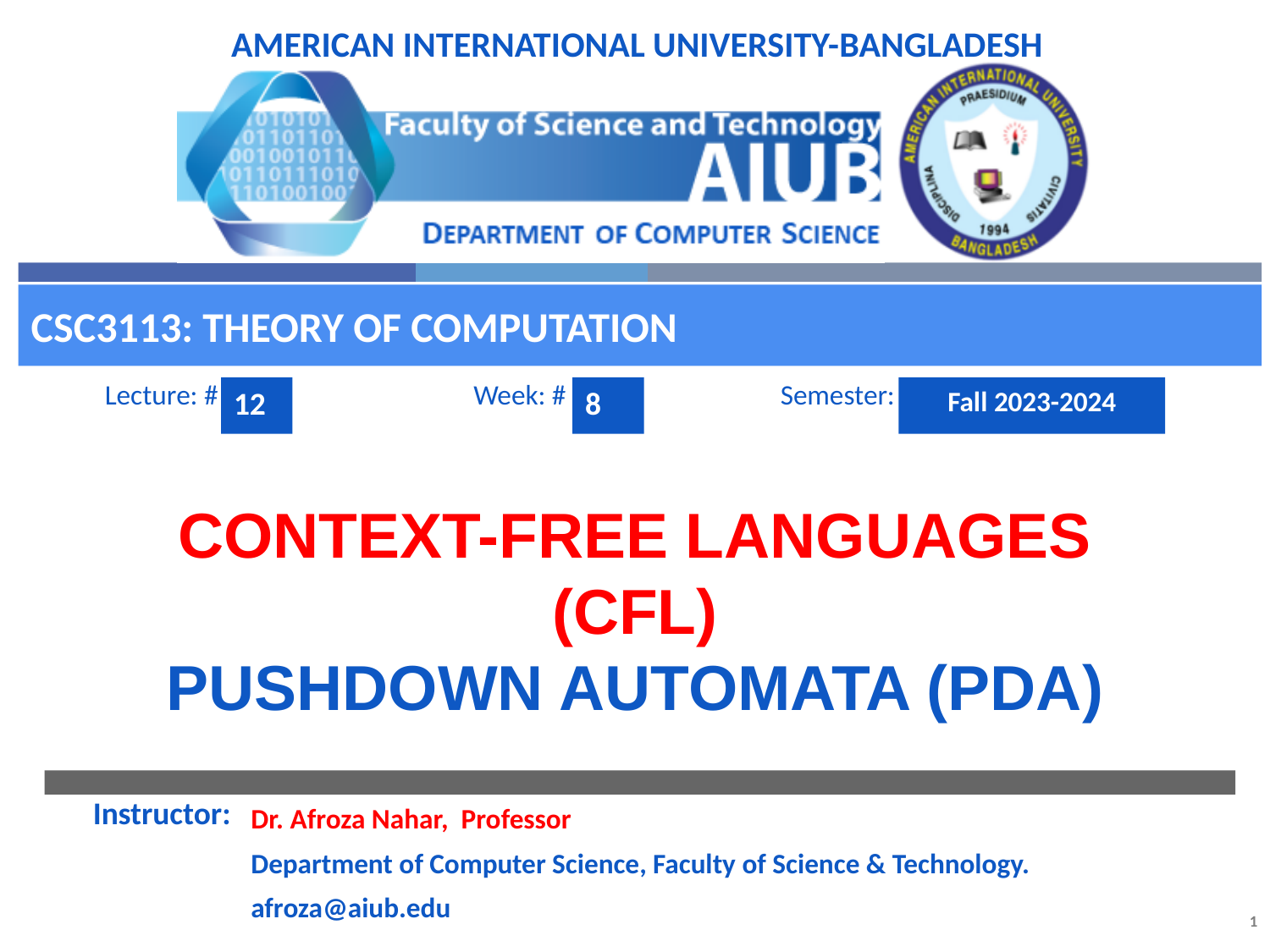

CSC3113: Theory of Computation
12
8
Fall 2023-2024
# Context-Free Languages (CFL) Pushdown Automata (PDA)
Dr. Afroza Nahar,  Professor
Department of Computer Science, Faculty of Science & Technology.
afroza@aiub.edu